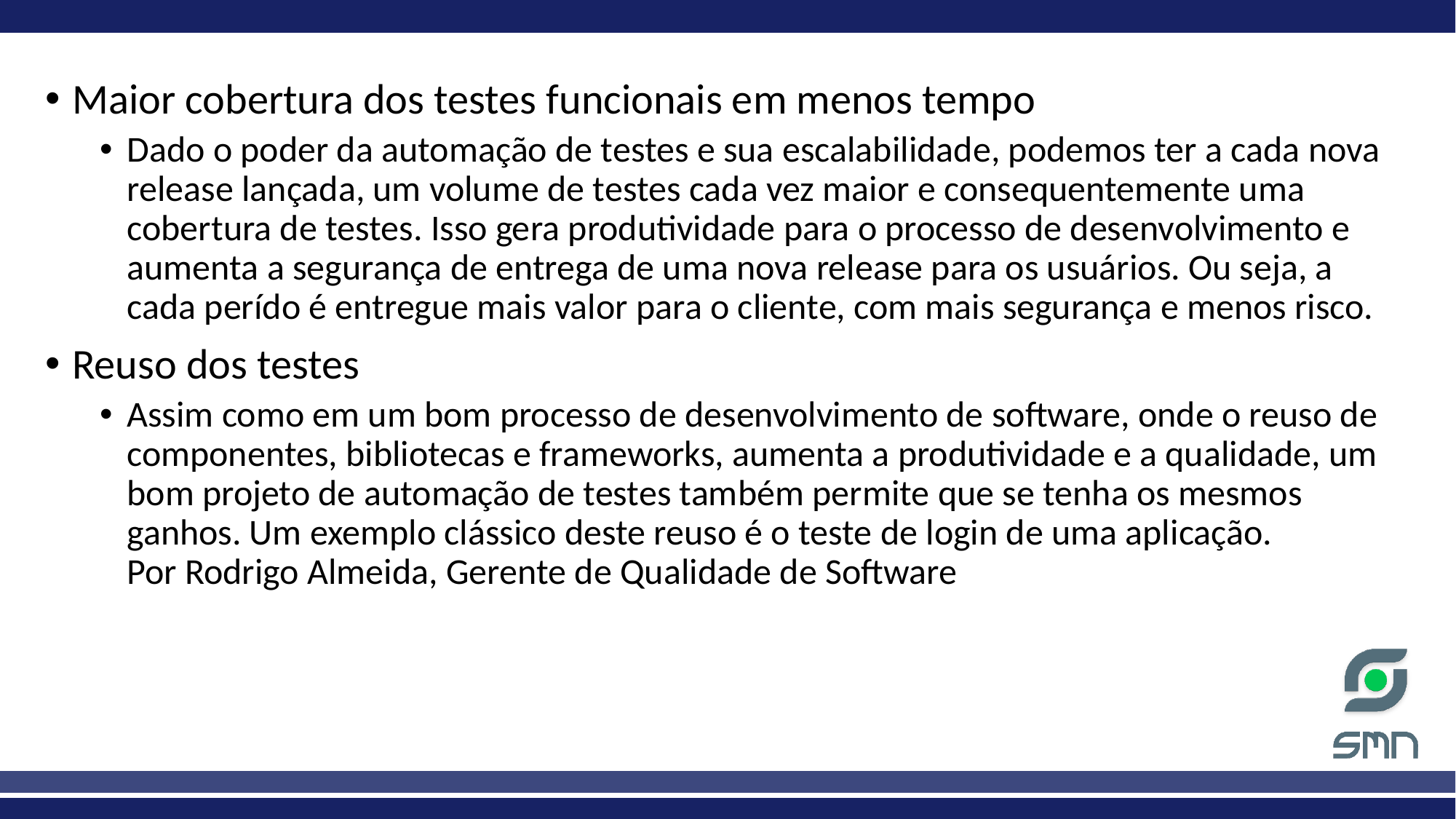

Maior cobertura dos testes funcionais em menos tempo
Dado o poder da automação de testes e sua escalabilidade, podemos ter a cada nova release lançada, um volume de testes cada vez maior e consequentemente uma cobertura de testes. Isso gera produtividade para o processo de desenvolvimento e aumenta a segurança de entrega de uma nova release para os usuários. Ou seja, a cada perído é entregue mais valor para o cliente, com mais segurança e menos risco.
Reuso dos testes
Assim como em um bom processo de desenvolvimento de software, onde o reuso de componentes, bibliotecas e frameworks, aumenta a produtividade e a qualidade, um bom projeto de automação de testes também permite que se tenha os mesmos ganhos. Um exemplo clássico deste reuso é o teste de login de uma aplicação.
Por Rodrigo Almeida, Gerente de Qualidade de Software